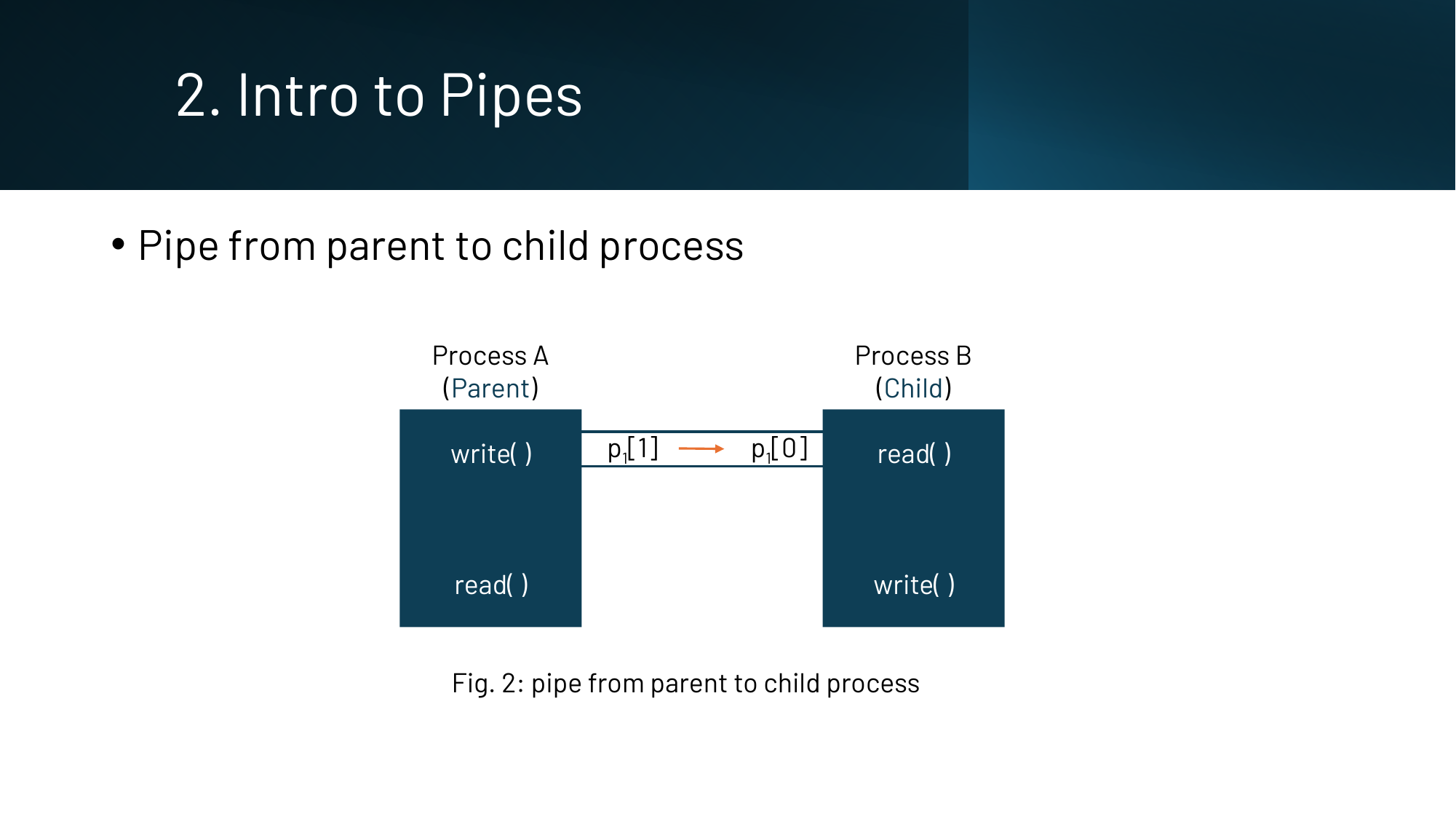

# 2. Intro to Pipes
Pipe from parent to child process
Process A (Parent)
Process B (Child)
write( )

read( )
read( )

write( )
p1[1]                 p1[0]
Fig. 2: pipe from parent to child process
14